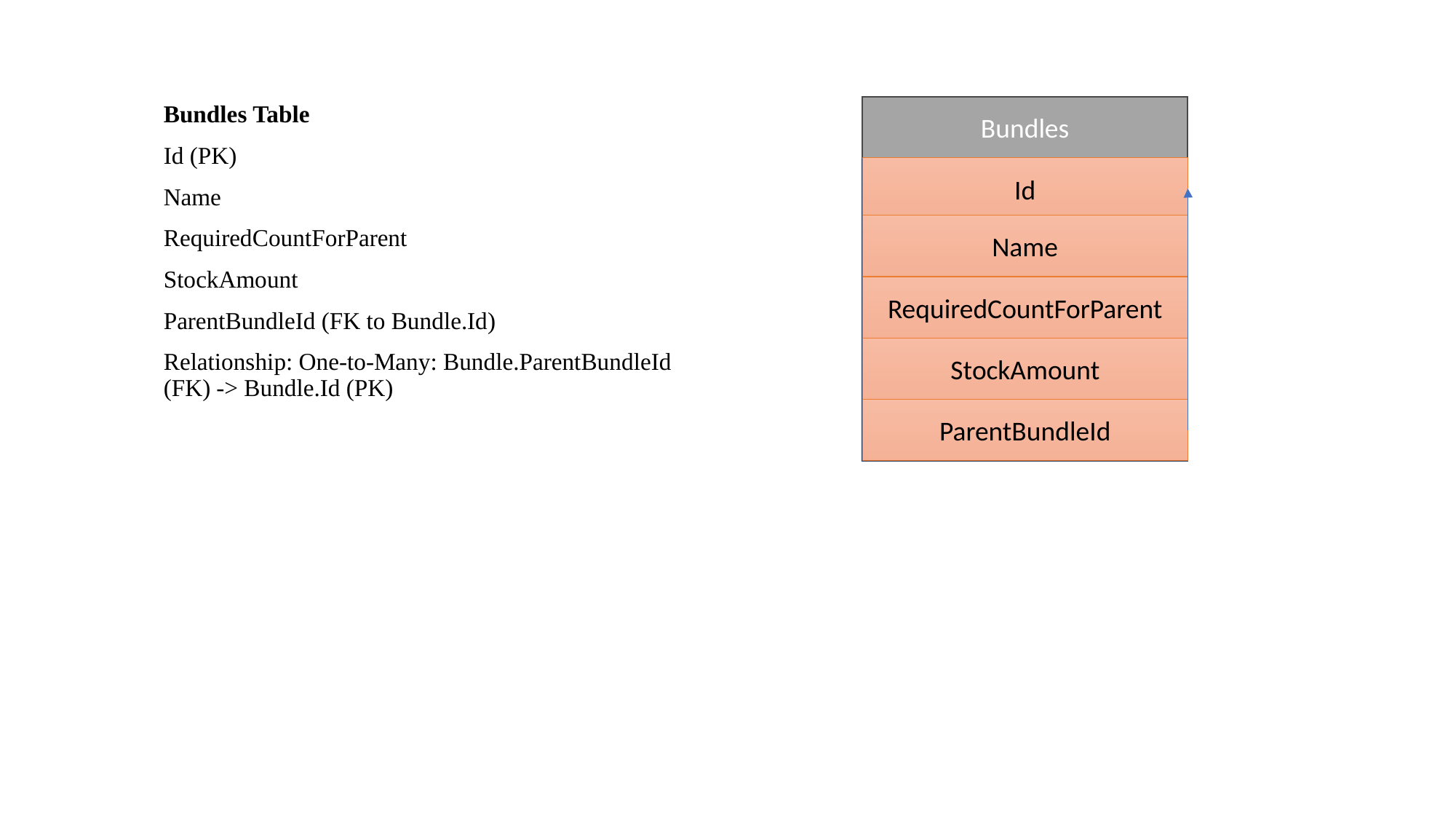

Bundles Table
Id (PK)
Name
RequiredCountForParent
StockAmount
ParentBundleId (FK to Bundle.Id)
Relationship: One-to-Many: Bundle.ParentBundleId (FK) -> Bundle.Id (PK)

Bundles
Id
Name
RequiredCountForParent
StockAmount
ParentBundleId